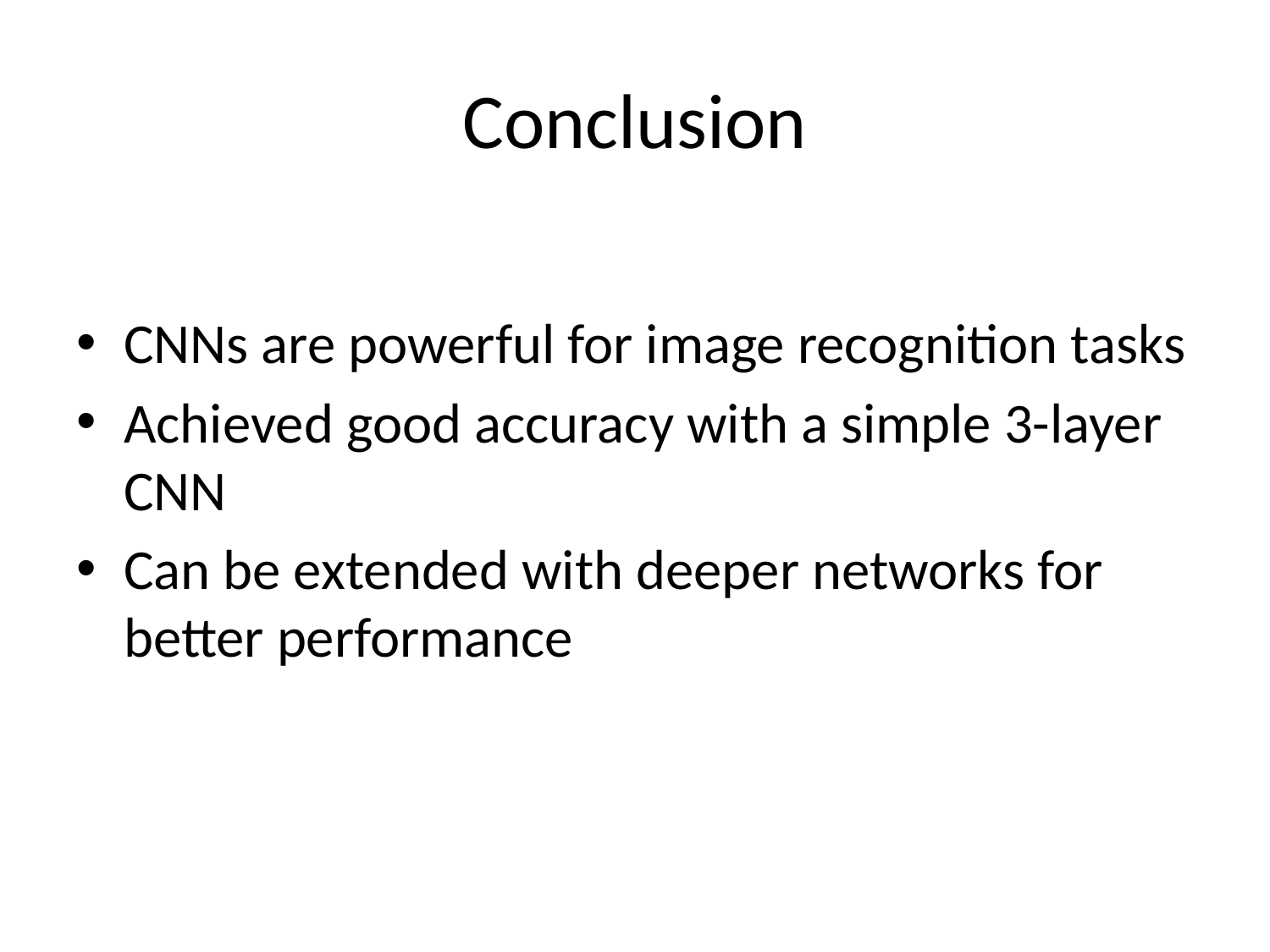

# Conclusion

CNNs are powerful for image recognition tasks
Achieved good accuracy with a simple 3-layer CNN
Can be extended with deeper networks for better performance